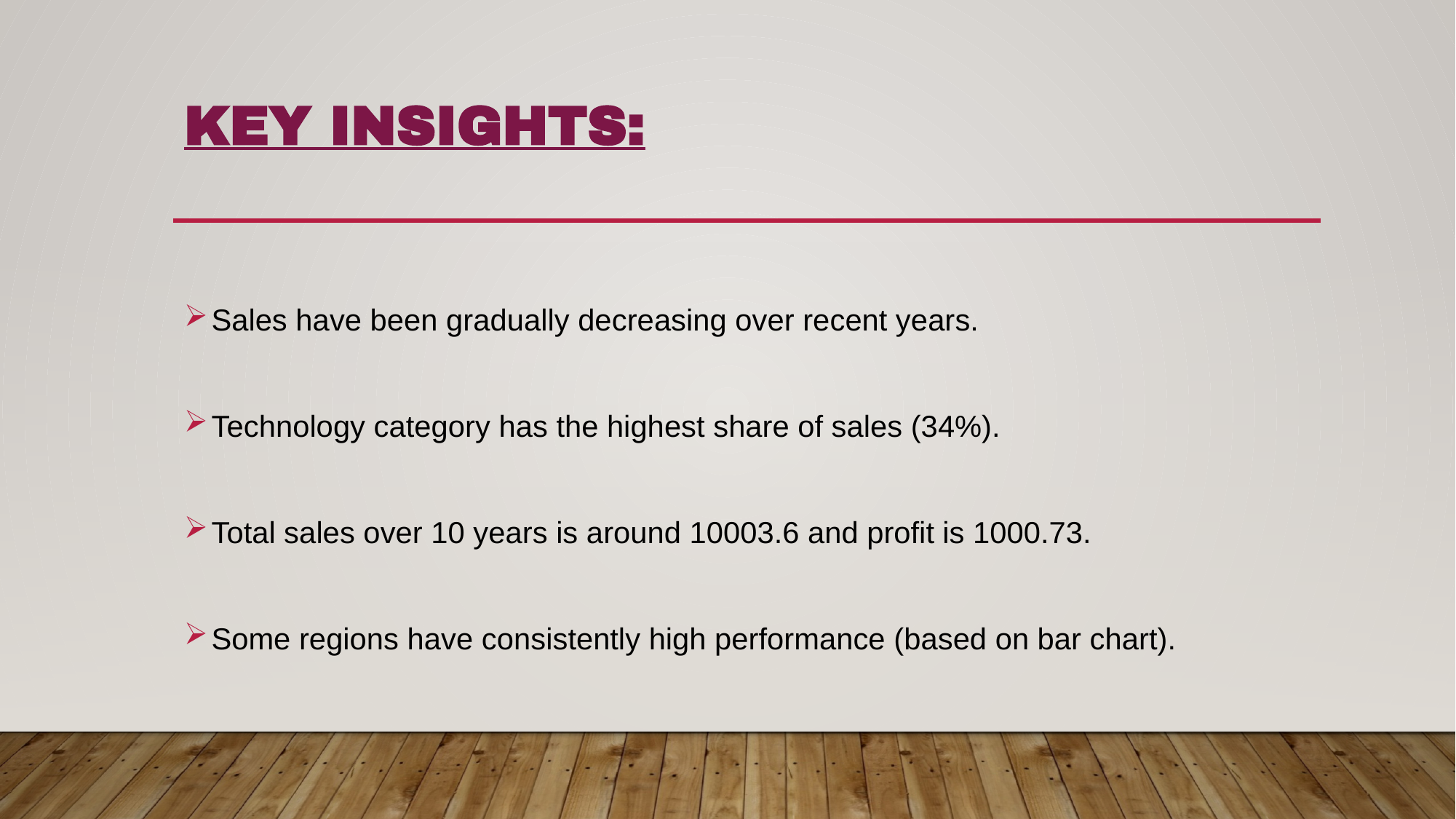

# Key Insights:
Sales have been gradually decreasing over recent years.
Technology category has the highest share of sales (34%).
Total sales over 10 years is around 10003.6 and profit is 1000.73.
Some regions have consistently high performance (based on bar chart).